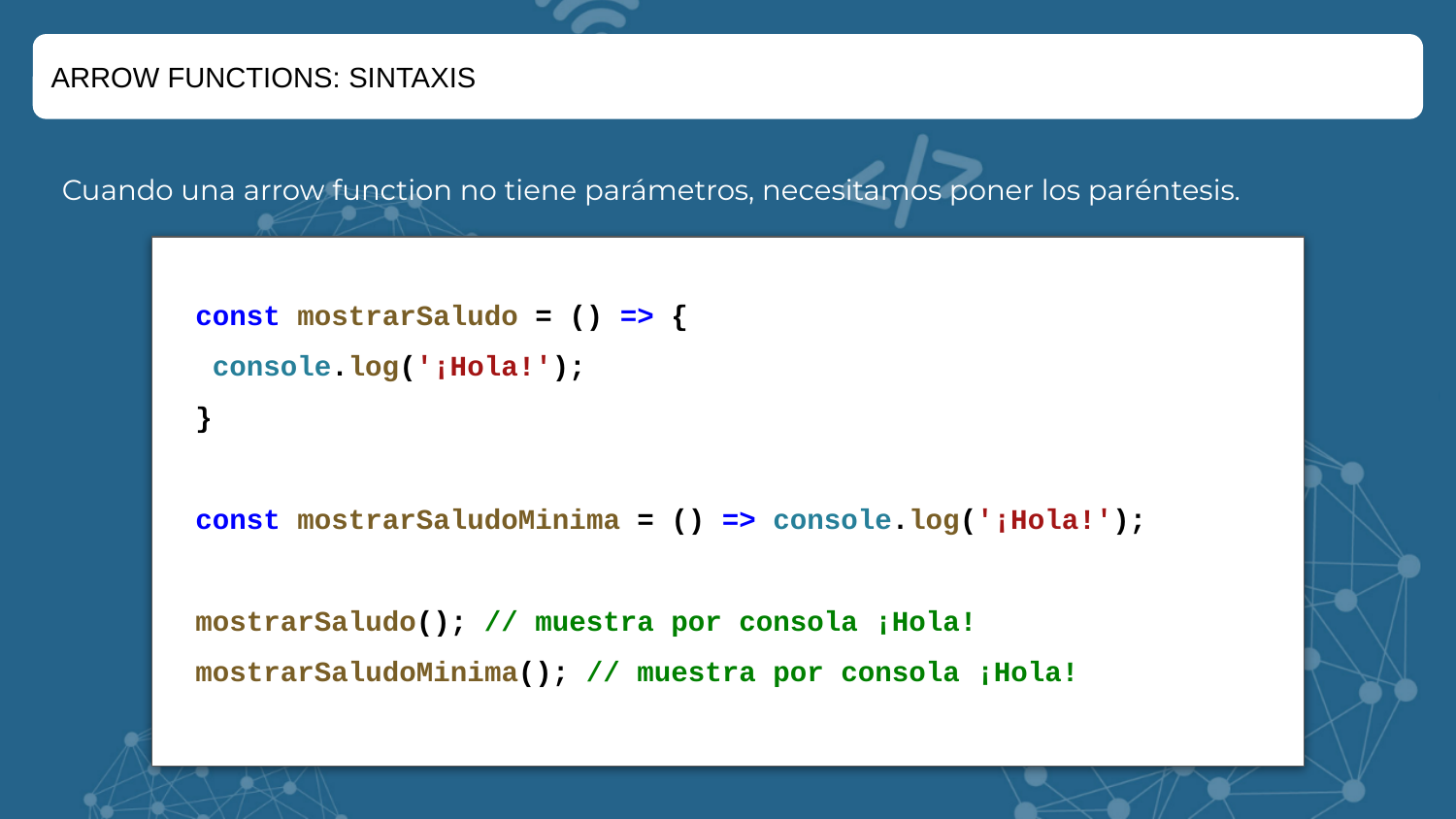

ARROW FUNCTIONS: SINTAXIS
Cuando una arrow function no tiene parámetros, necesitamos poner los paréntesis.
const mostrarSaludo = () => {
 console.log('¡Hola!');
}

const mostrarSaludoMinima = () => console.log('¡Hola!');

mostrarSaludo(); // muestra por consola ¡Hola!
mostrarSaludoMinima(); // muestra por consola ¡Hola!